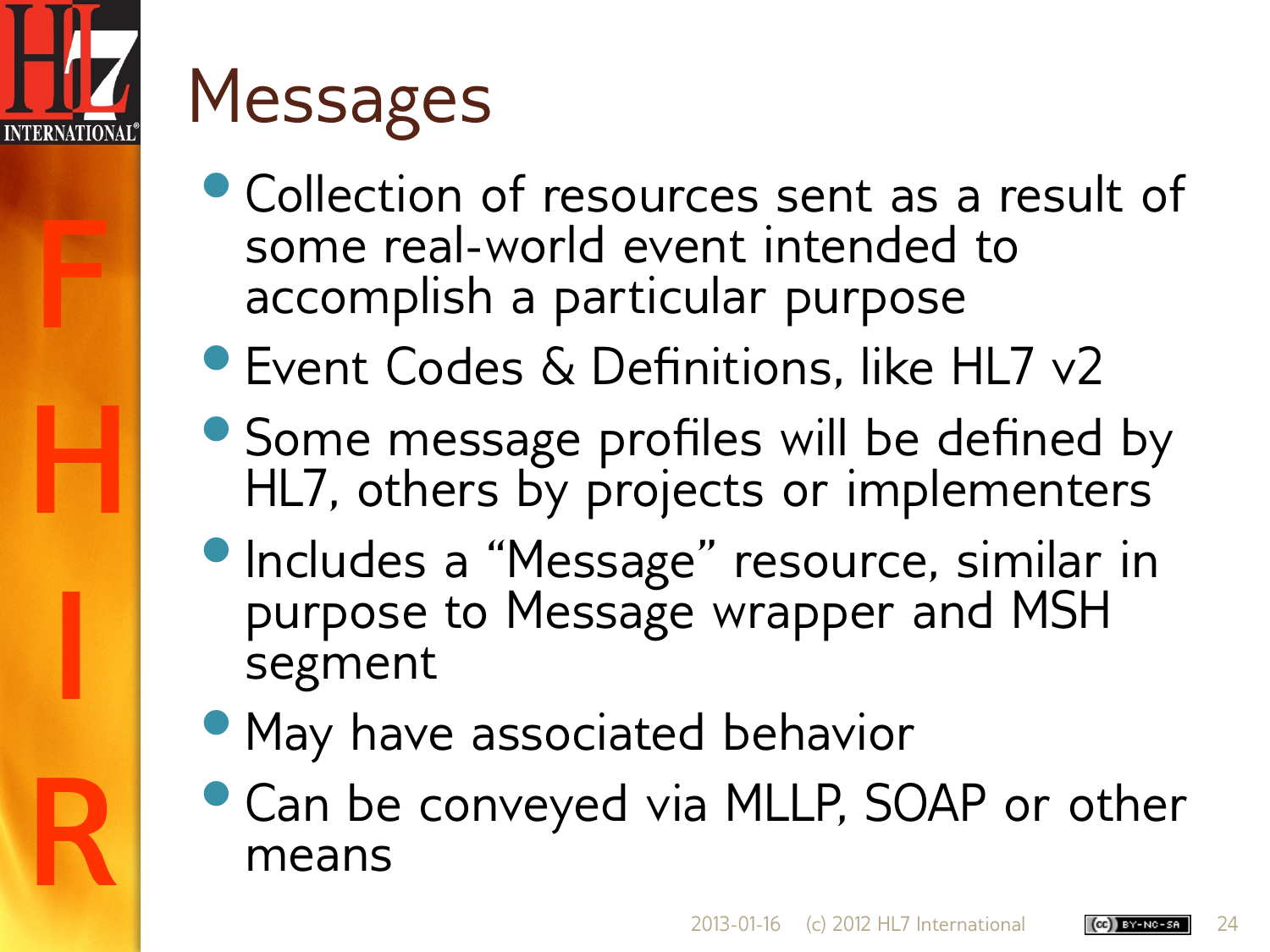

# Messages
Collection of resources sent as a result of some real-world event intended to accomplish a particular purpose
Event Codes & Definitions, like HL7 v2
Some message profiles will be defined by HL7, others by projects or implementers
Includes a “Message” resource, similar in purpose to Message wrapper and MSH segment
May have associated behavior
Can be conveyed via MLLP, SOAP or other means
2013-01-16
(c) 2012 HL7 International
24